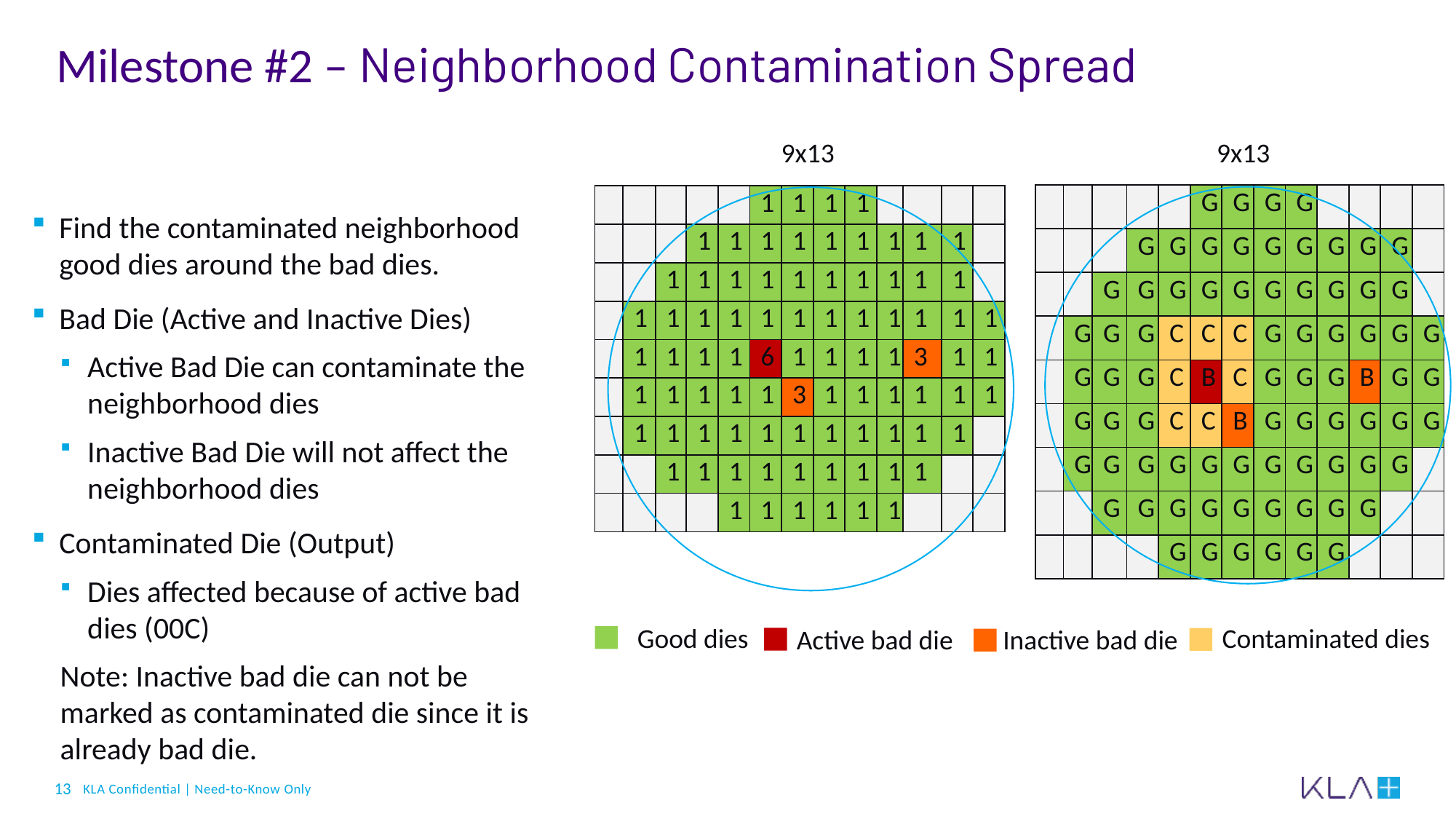

# Milestone #2 – Neighborhood Contamination Spread
9x13
9x13
|  |  |  |  |  | G | G | G | G |  |  |  |  |
| --- | --- | --- | --- | --- | --- | --- | --- | --- | --- | --- | --- | --- |
|  |  |  | G | G | G | G | G | G | G | G | G |  |
|  |  | G | G | G | G | G | G | G | G | G | G |  |
|  | G | G | G | C | C | C | G | G | G | G | G | G |
|  | G | G | G | C | B | C | G | G | G | B | G | G |
|  | G | G | G | C | C | B | G | G | G | G | G | G |
|  | G | G | G | G | G | G | G | G | G | G | G |  |
|  |  | G | G | G | G | G | G | G | G | G |  |  |
|  |  |  |  | G | G | G | G | G | G |  |  |  |
|  |  |  |  |  | 1 | 1 | 1 | 1 |  |  |  |  |
| --- | --- | --- | --- | --- | --- | --- | --- | --- | --- | --- | --- | --- |
|  |  |  | 1 | 1 | 1 | 1 | 1 | 1 | 1 | 1 | 1 |  |
|  |  | 1 | 1 | 1 | 1 | 1 | 1 | 1 | 1 | 1 | 1 |  |
|  | 1 | 1 | 1 | 1 | 1 | 1 | 1 | 1 | 1 | 1 | 1 | 1 |
|  | 1 | 1 | 1 | 1 | 6 | 1 | 1 | 1 | 1 | 3 | 1 | 1 |
|  | 1 | 1 | 1 | 1 | 1 | 3 | 1 | 1 | 1 | 1 | 1 | 1 |
|  | 1 | 1 | 1 | 1 | 1 | 1 | 1 | 1 | 1 | 1 | 1 |  |
|  |  | 1 | 1 | 1 | 1 | 1 | 1 | 1 | 1 | 1 |  |  |
|  |  |  |  | 1 | 1 | 1 | 1 | 1 | 1 |  |  |  |

Find the contaminated neighborhood good dies around the bad dies.
Bad Die (Active and Inactive Dies)
Active Bad Die can contaminate the neighborhood dies
Inactive Bad Die will not affect the neighborhood dies
Contaminated Die (Output)
Dies affected because of active bad dies (00C)
Note: Inactive bad die can not be marked as contaminated die since it is already bad die.

Good dies
Contaminated dies
Inactive bad die
Active bad die